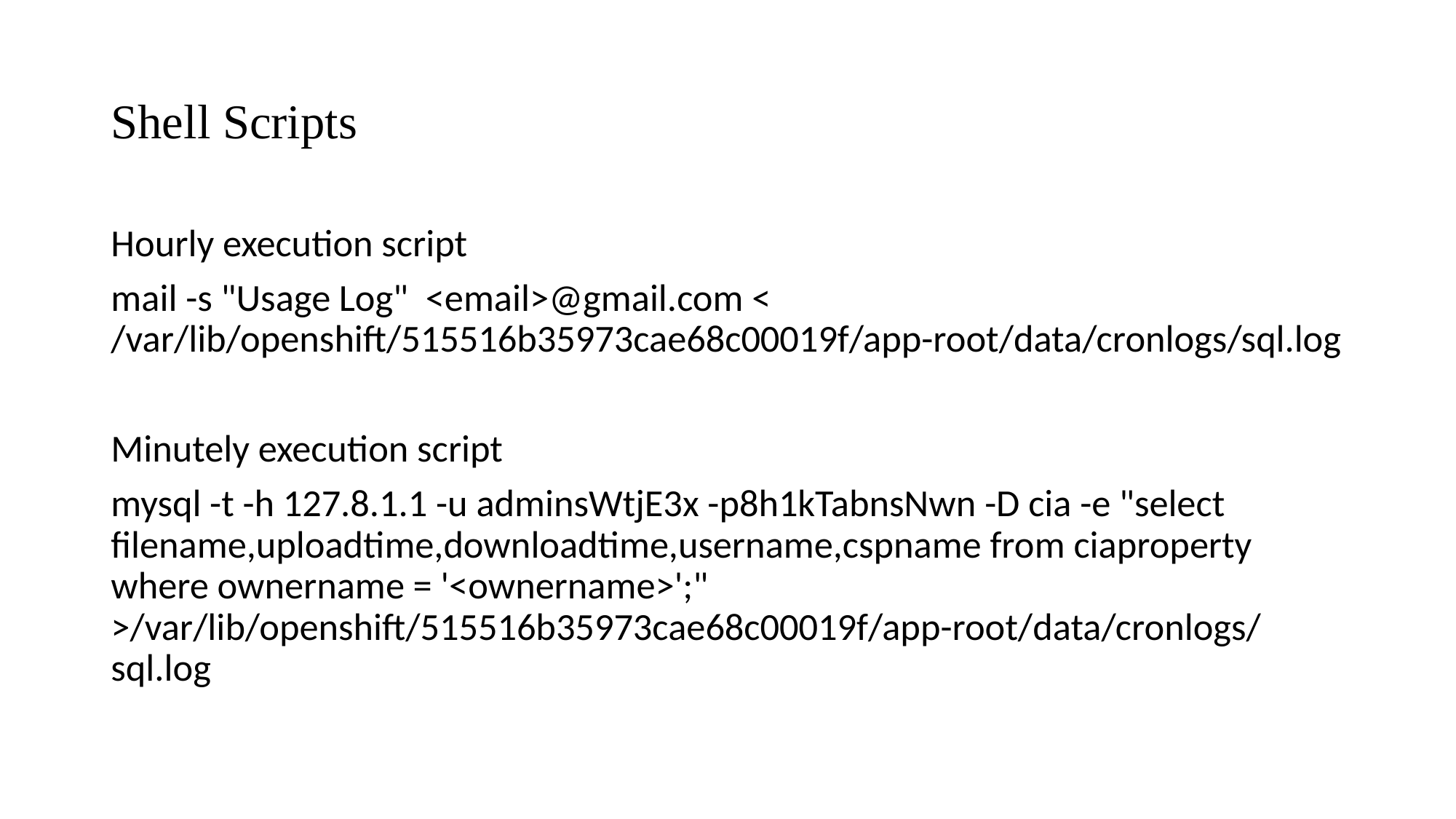

# Shell Scripts
Hourly execution script
mail -s "Usage Log"  <email>@gmail.com < /var/lib/openshift/515516b35973cae68c00019f/app-root/data/cronlogs/sql.log

Minutely execution script
mysql -t -h 127.8.1.1 -u adminsWtjE3x -p8h1kTabnsNwn -D cia -e "select filename,uploadtime,downloadtime,username,cspname from ciaproperty where ownername = '<ownername>';" >/var/lib/openshift/515516b35973cae68c00019f/app-root/data/cronlogs/sql.log